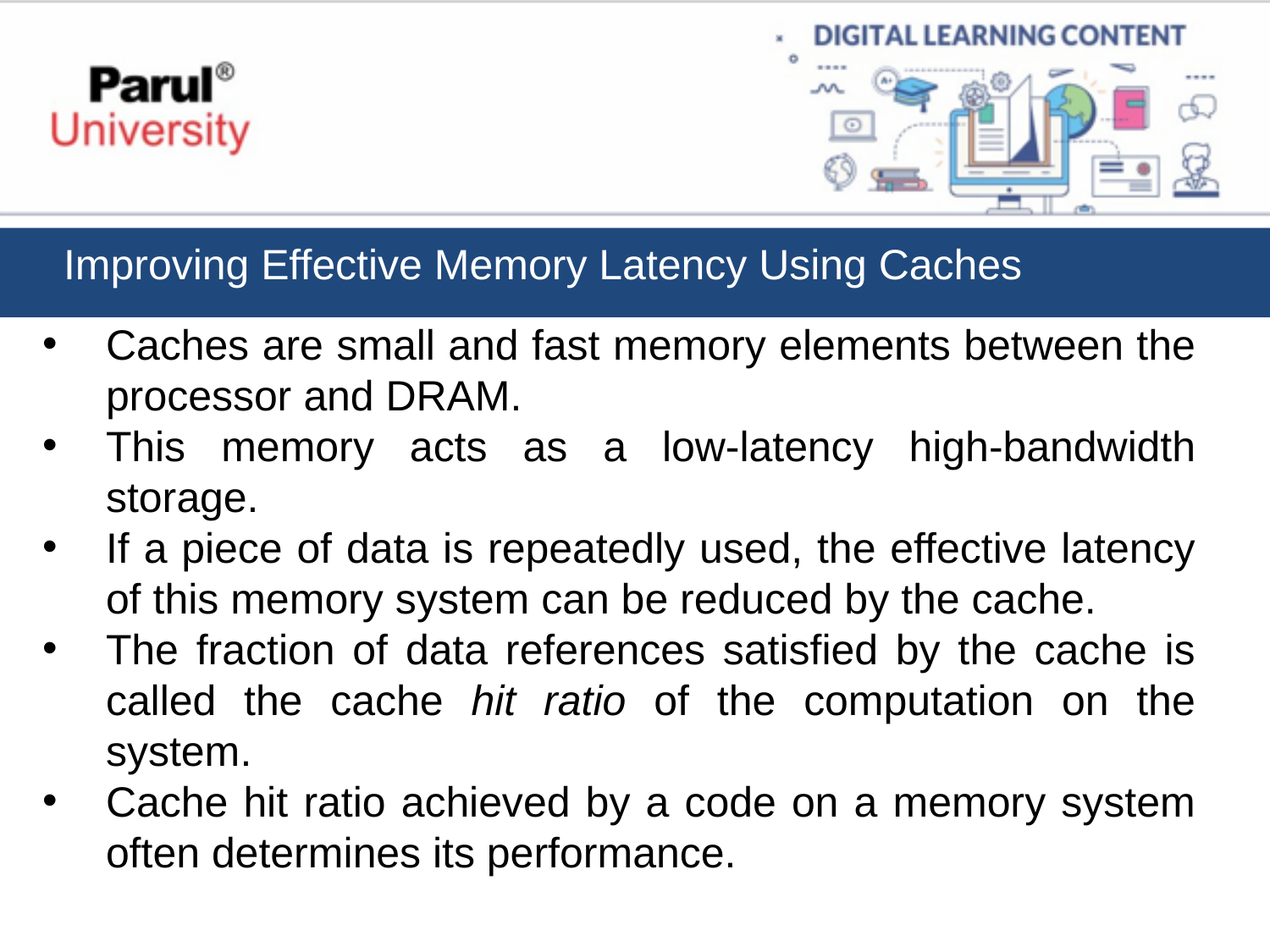

Improving Effective Memory Latency Using Caches
Caches are small and fast memory elements between the processor and DRAM.
This memory acts as a low-latency high-bandwidth storage.
If a piece of data is repeatedly used, the effective latency of this memory system can be reduced by the cache.
The fraction of data references satisfied by the cache is called the cache hit ratio of the computation on the system.
Cache hit ratio achieved by a code on a memory system often determines its performance.